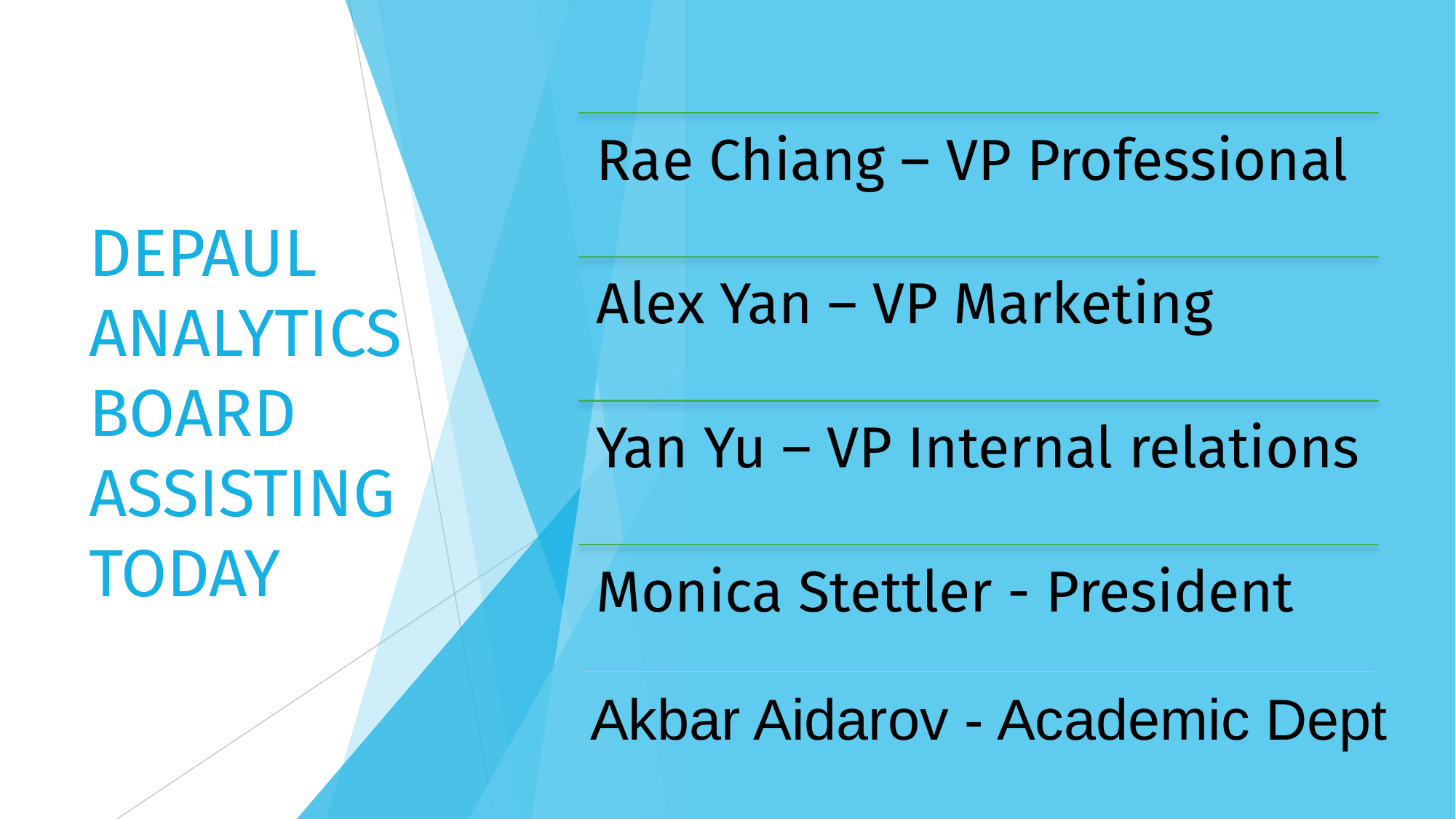

Rae Chiang – VP Professional

Alex Yan – VP Marketing

Yan Yu – VP Internal relations

Monica Stettler - President
# DEPAUL ANALYTICS BOARD ASSISTING TODAY
Akbar Aidarov - Academic Dept